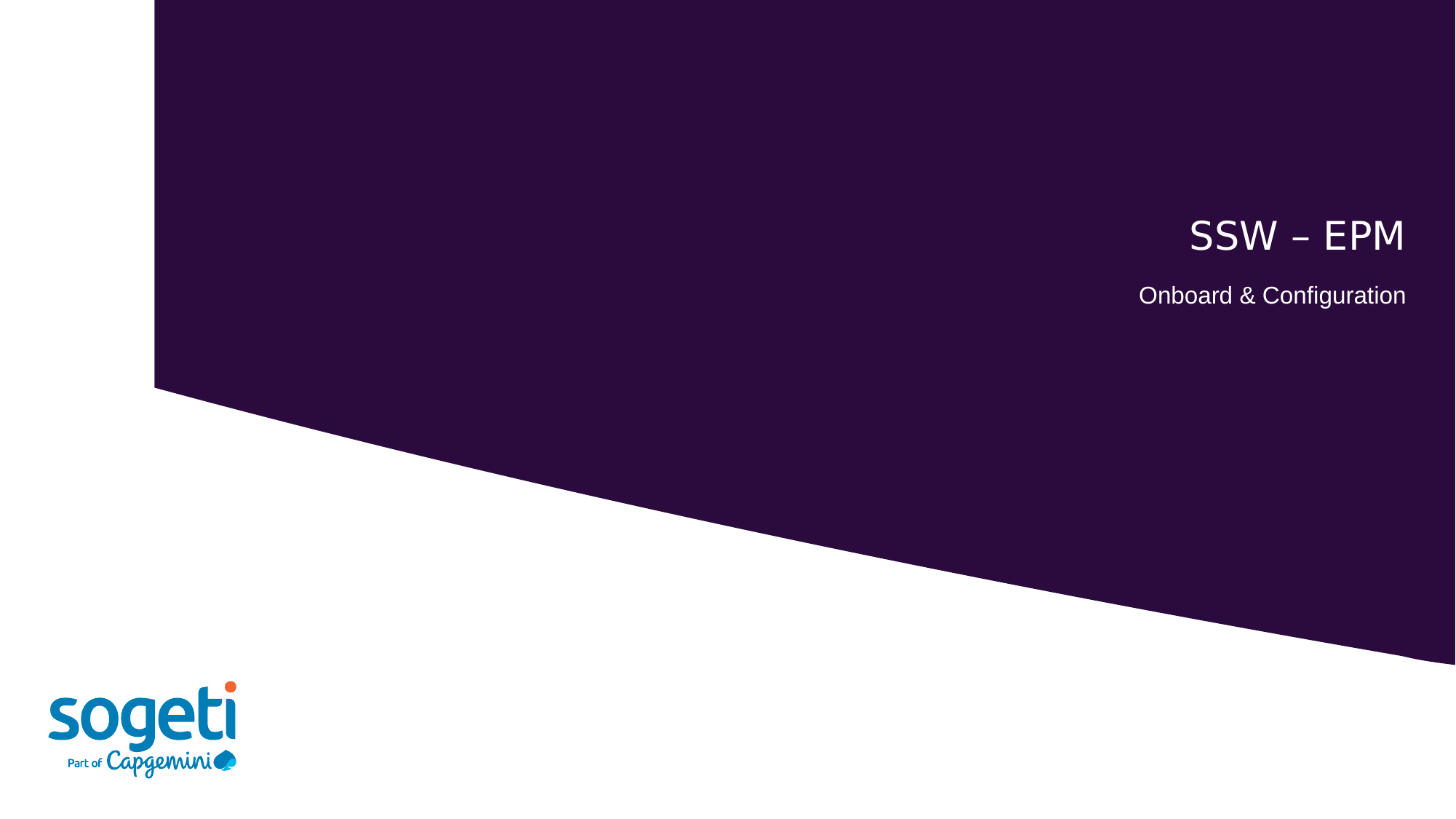

# SSW – EPM
Onboard & Configuration